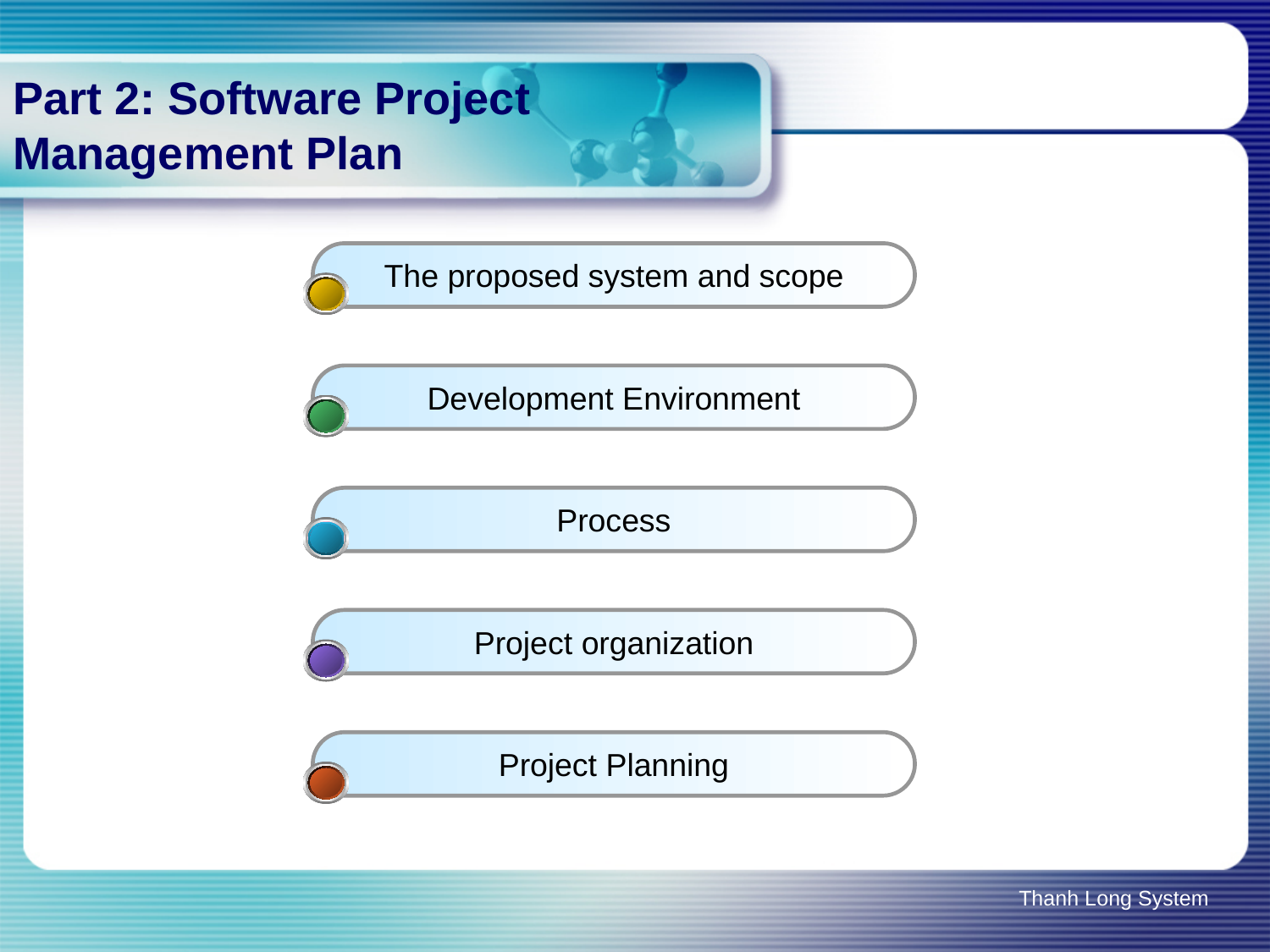

# Part 2: Software Project Management Plan
The proposed system and scope

Development Environment

Process

Project organization

Project Planning

Thanh Long System
8